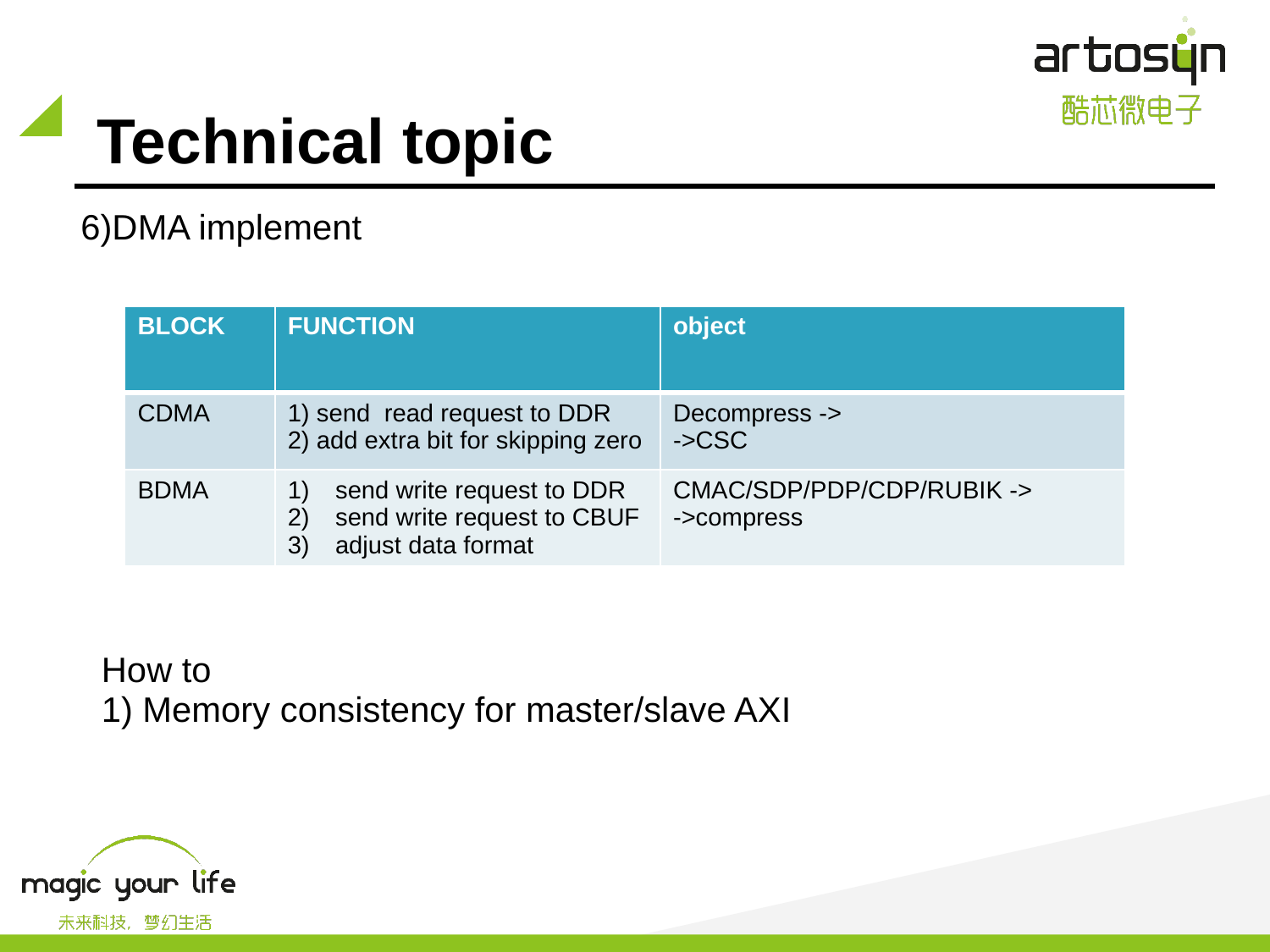

Technical topic
6)DMA implement
| BLOCK | FUNCTION | object |
| --- | --- | --- |
| CDMA | 1) send read request to DDR 2) add extra bit for skipping zero | Decompress -> ->CSC |
| BDMA | send write request to DDR send write request to CBUF adjust data format | CMAC/SDP/PDP/CDP/RUBIK -> ->compress |
How to
1) Memory consistency for master/slave AXI